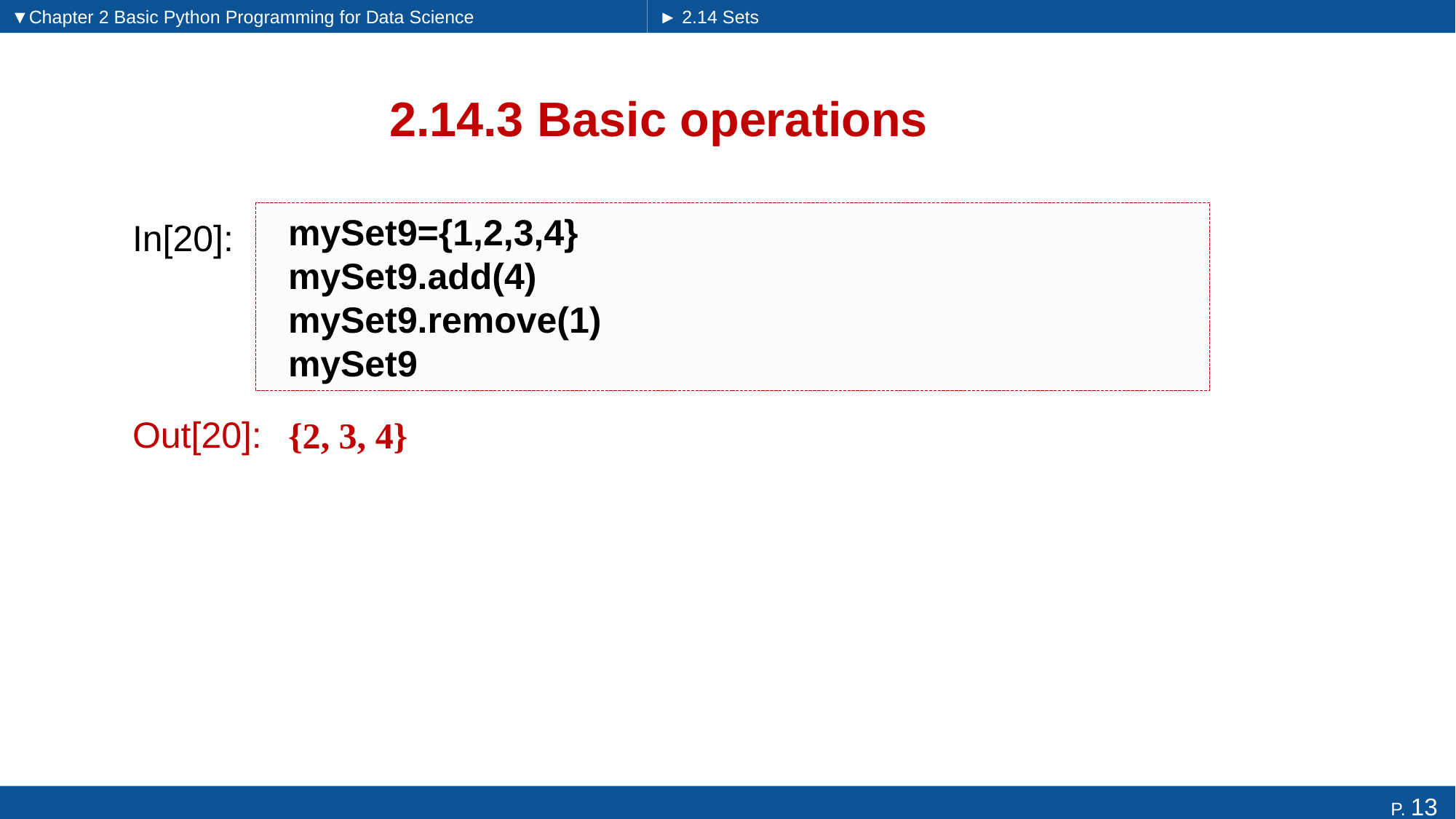

▼Chapter 2 Basic Python Programming for Data Science
► 2.14 Sets
# 2.14.3 Basic operations
mySet9={1,2,3,4}
mySet9.add(4)
mySet9.remove(1)
mySet9
In[20]:
{2, 3, 4}
Out[20]: